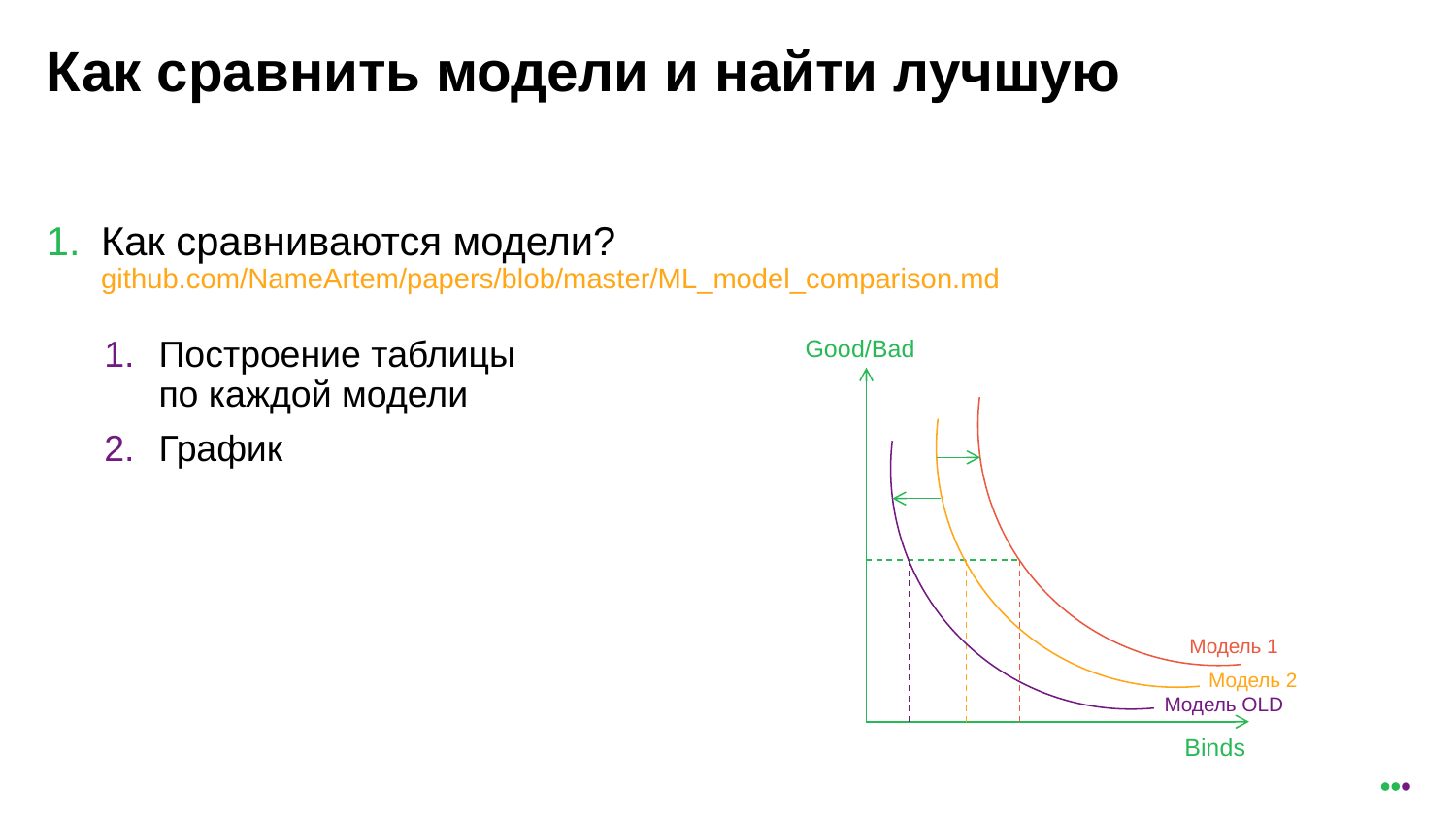

# Как сравнить модели и найти лучшую

Как сравниваются модели?
github.com/NameArtem/papers/blob/master/ML_model_comparison.md

Построение таблицы
по каждой модели
График

Good/Bad
Модель 1
Модель 2
Модель OLD
Binds